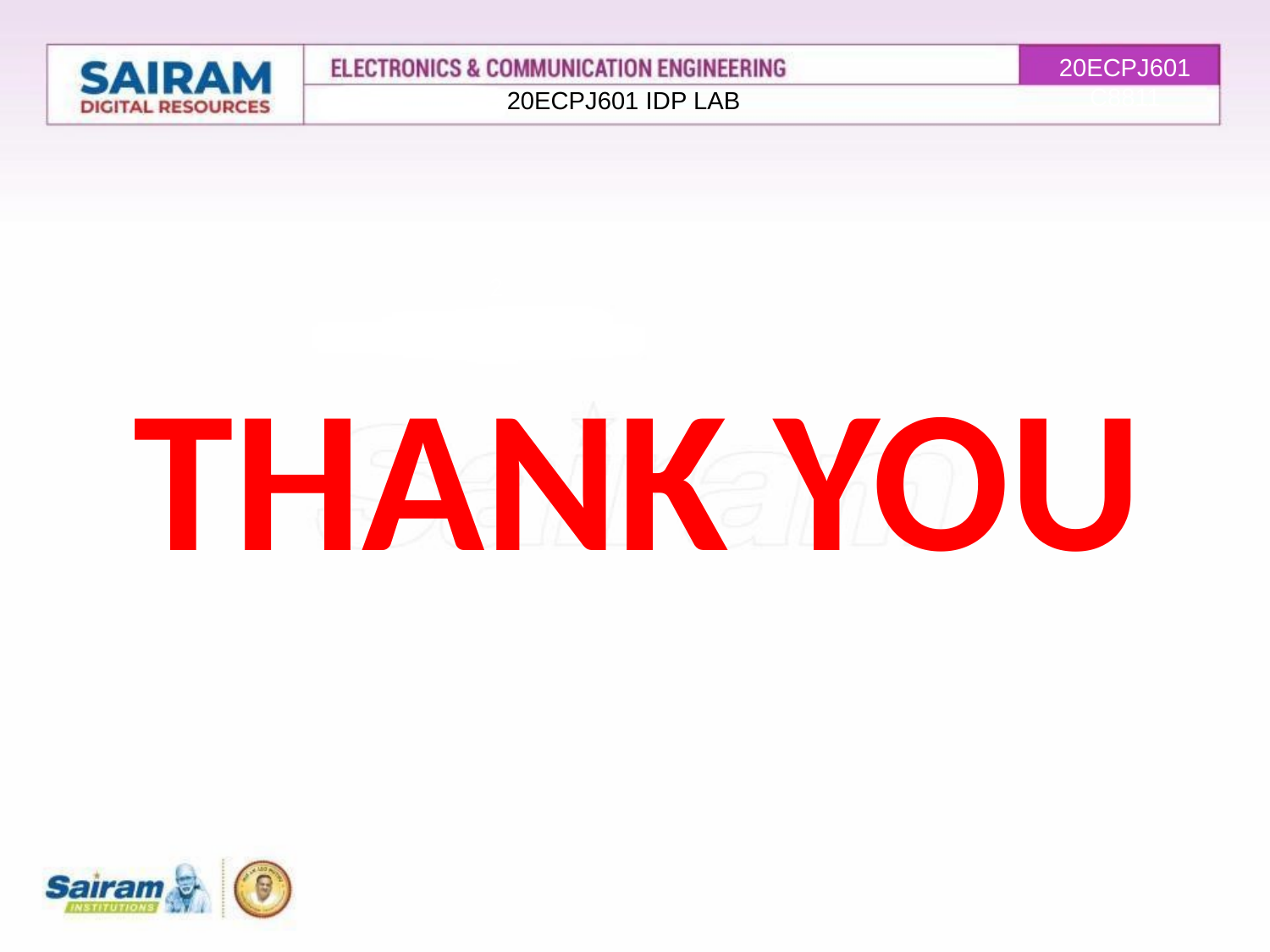

20ECPJ601
C8811
220ECPJ601 IDP LAB
2
THANK YOU